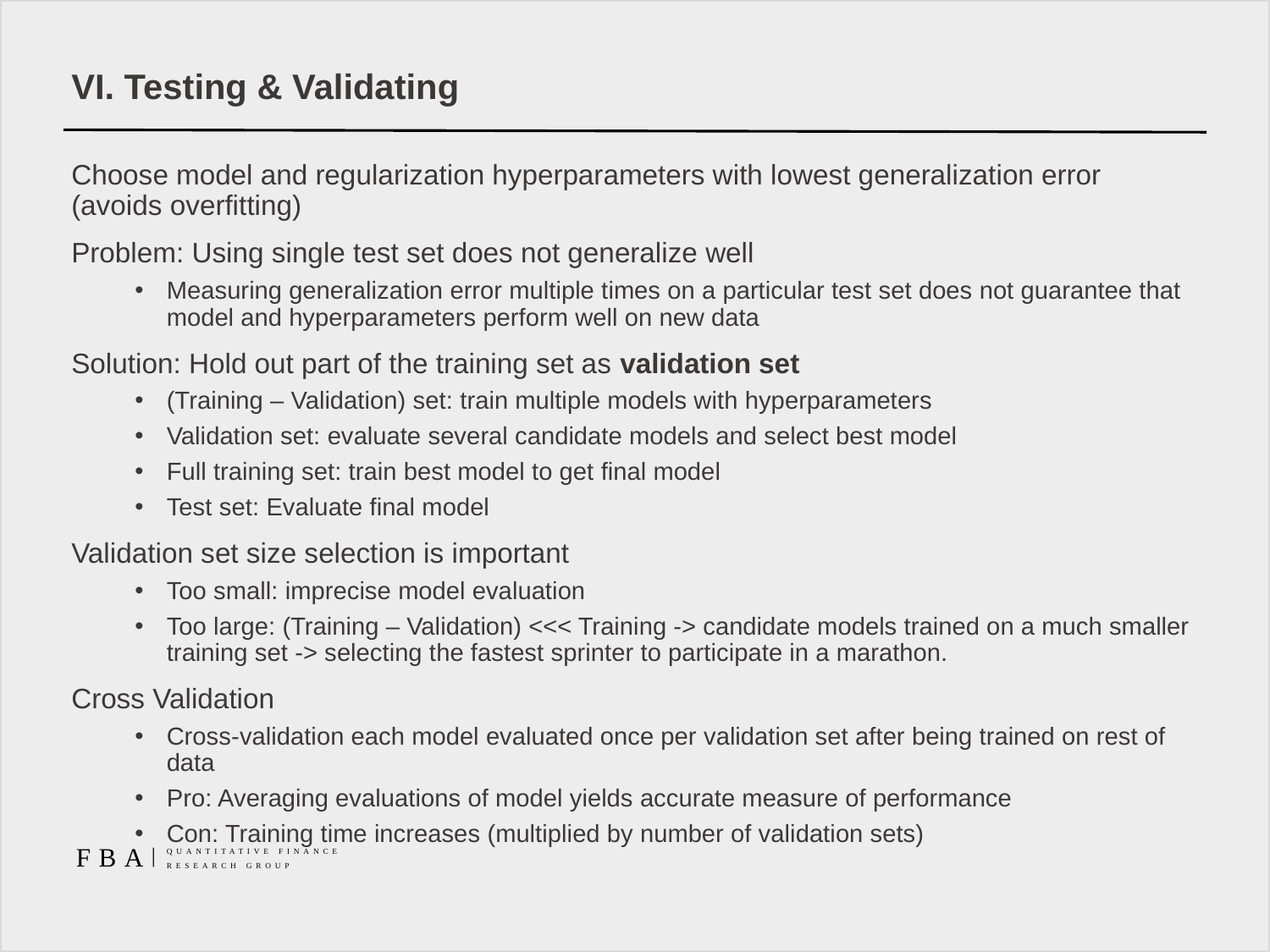

# VI. Testing & Validating
Choose model and regularization hyperparameters with lowest generalization error (avoids overfitting)
Problem: Using single test set does not generalize well
Measuring generalization error multiple times on a particular test set does not guarantee that model and hyperparameters perform well on new data
Solution: Hold out part of the training set as validation set
(Training – Validation) set: train multiple models with hyperparameters
Validation set: evaluate several candidate models and select best model
Full training set: train best model to get final model
Test set: Evaluate final model
Validation set size selection is important
Too small: imprecise model evaluation
Too large: (Training – Validation) <<< Training -> candidate models trained on a much smaller training set -> selecting the fastest sprinter to participate in a marathon.
Cross Validation
Cross-validation each model evaluated once per validation set after being trained on rest of data
Pro: Averaging evaluations of model yields accurate measure of performance
Con: Training time increases (multiplied by number of validation sets)